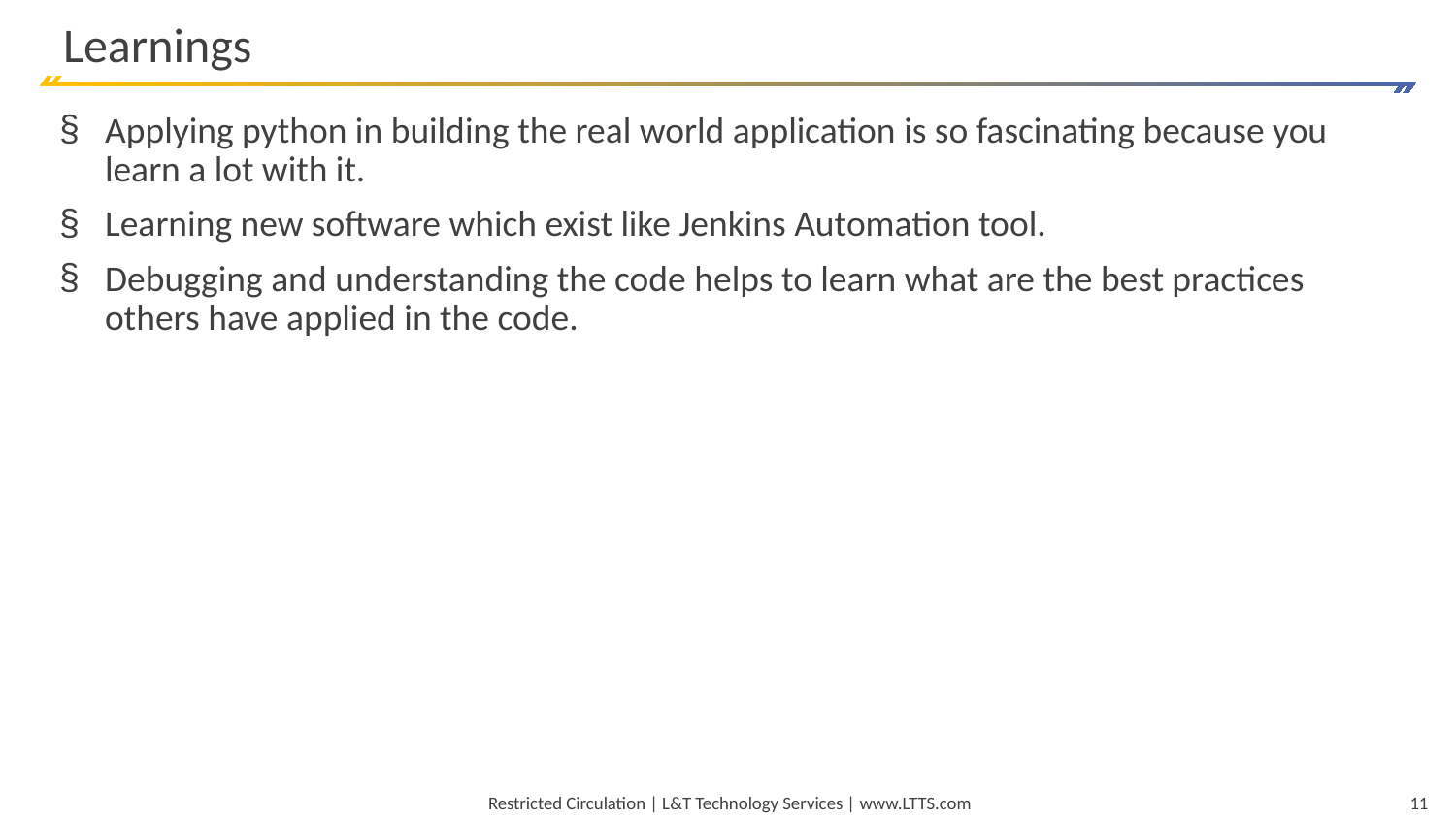

# Learnings
Applying python in building the real world application is so fascinating because you learn a lot with it.
Learning new software which exist like Jenkins Automation tool.
Debugging and understanding the code helps to learn what are the best practices others have applied in the code.